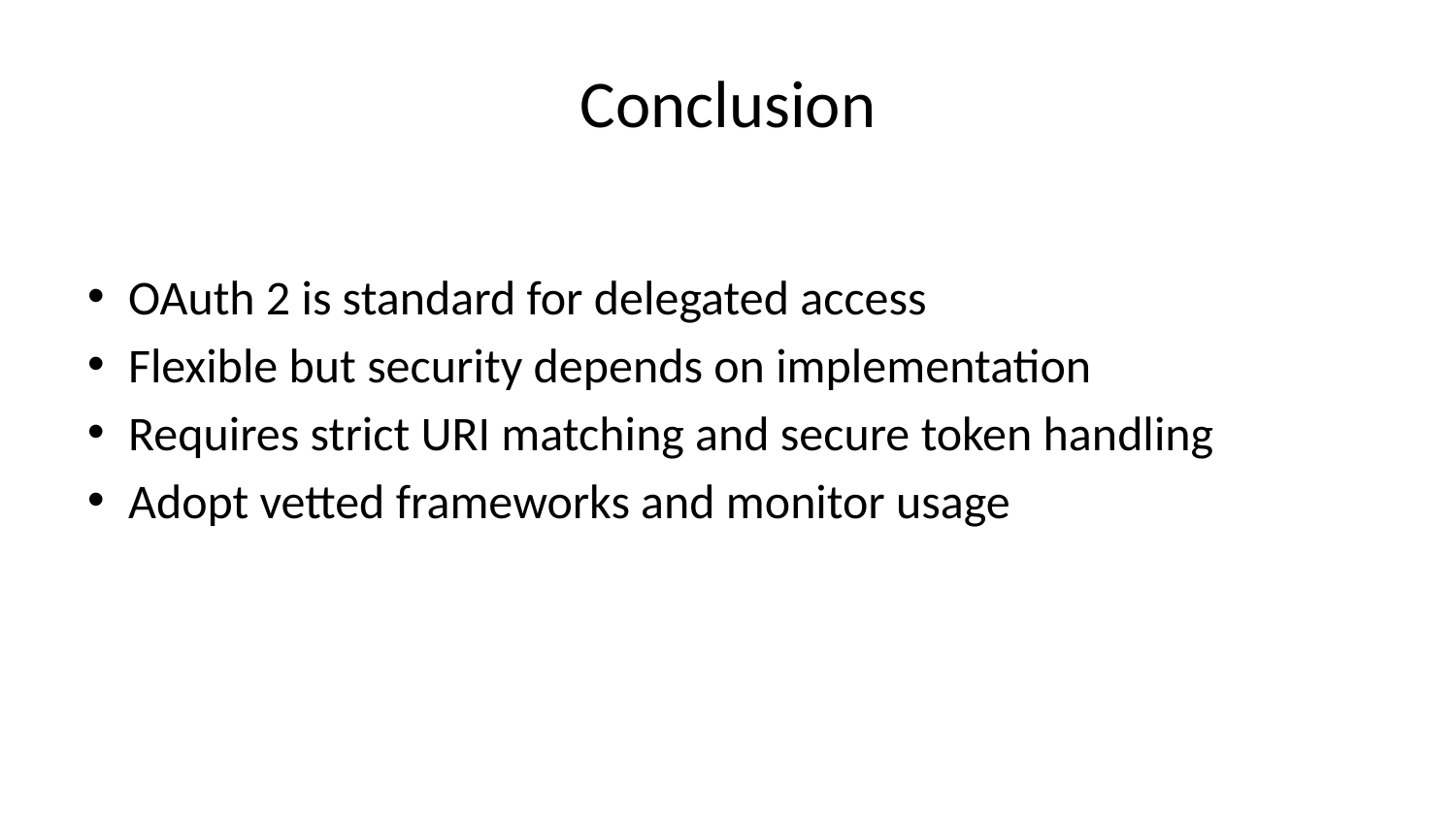

# Conclusion

OAuth 2 is standard for delegated access
Flexible but security depends on implementation
Requires strict URI matching and secure token handling
Adopt vetted frameworks and monitor usage